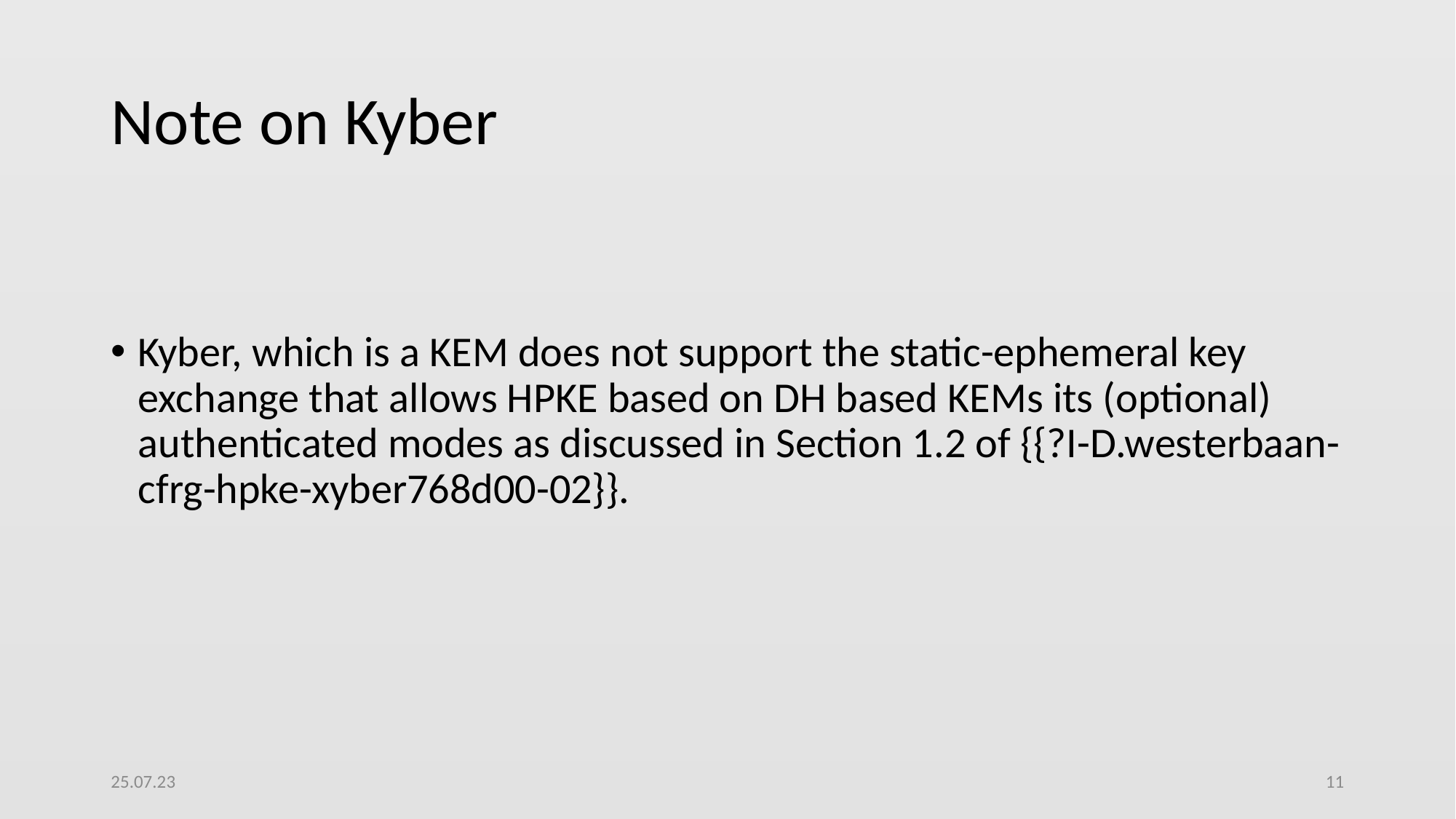

# Note on Kyber
Kyber, which is a KEM does not support the static-ephemeral key exchange that allows HPKE based on DH based KEMs its (optional) authenticated modes as discussed in Section 1.2 of {{?I-D.westerbaan-cfrg-hpke-xyber768d00-02}}.

25.07.23
11